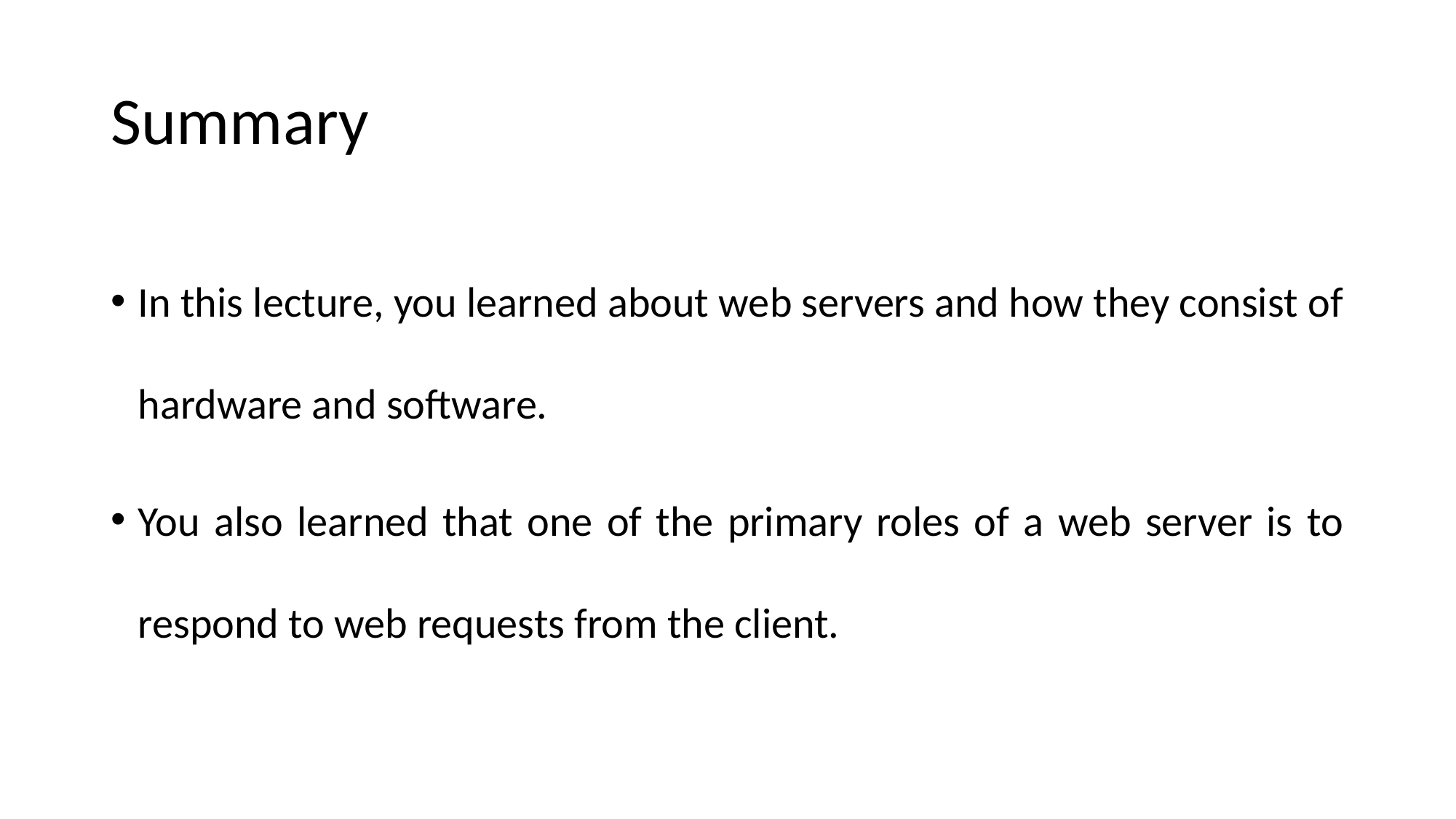

# Summary
In this lecture, you learned about web servers and how they consist of hardware and software.
You also learned that one of the primary roles of a web server is to respond to web requests from the client.